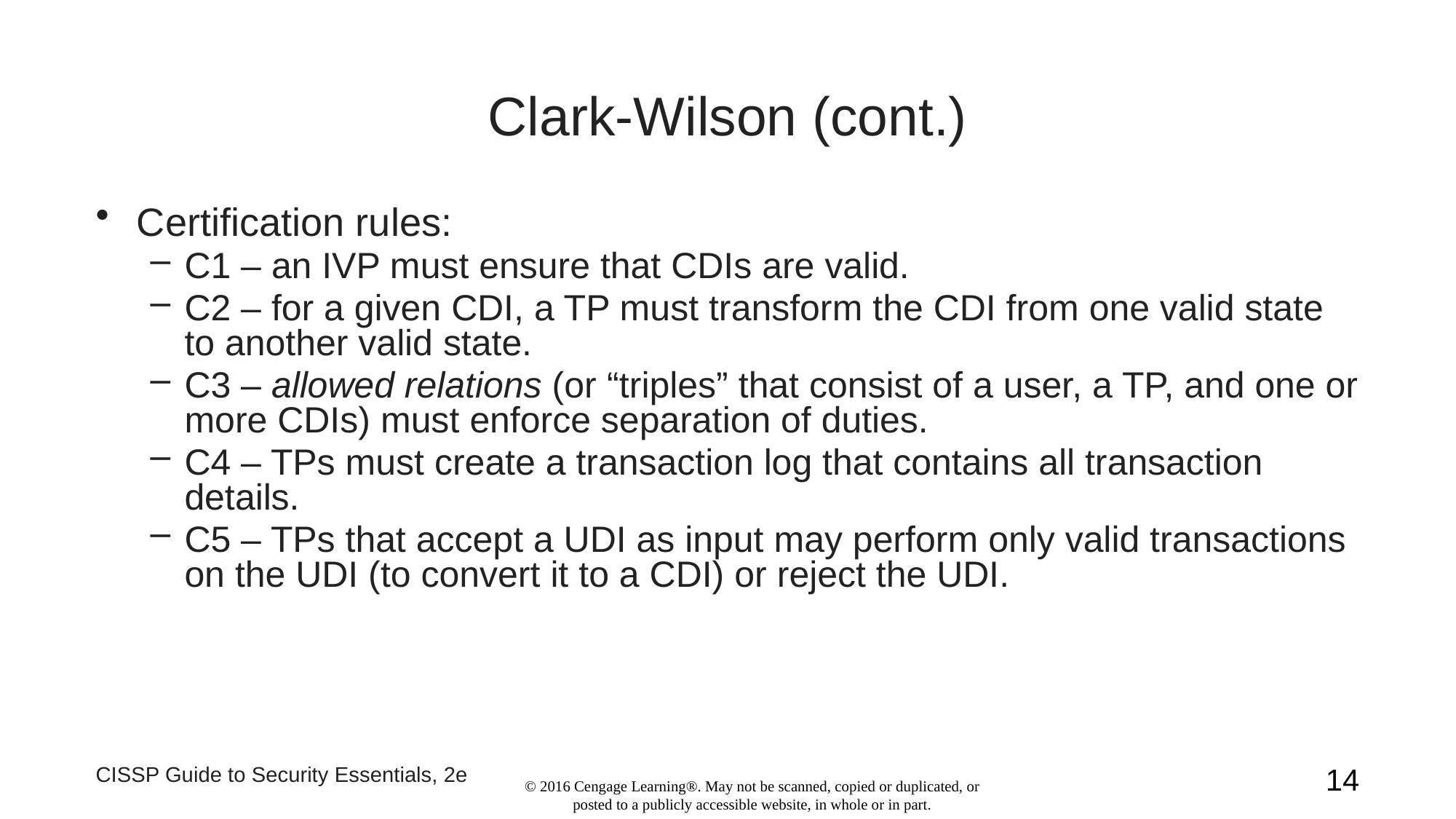

# Clark-Wilson (cont.)
Certification rules:
C1 – an IVP must ensure that CDIs are valid.
C2 – for a given CDI, a TP must transform the CDI from one valid state to another valid state.
C3 – allowed relations (or “triples” that consist of a user, a TP, and one or more CDIs) must enforce separation of duties.
C4 – TPs must create a transaction log that contains all transaction details.
C5 – TPs that accept a UDI as input may perform only valid transactions on the UDI (to convert it to a CDI) or reject the UDI.
CISSP Guide to Security Essentials, 2e
14
© 2016 Cengage Learning®. May not be scanned, copied or duplicated, or posted to a publicly accessible website, in whole or in part.